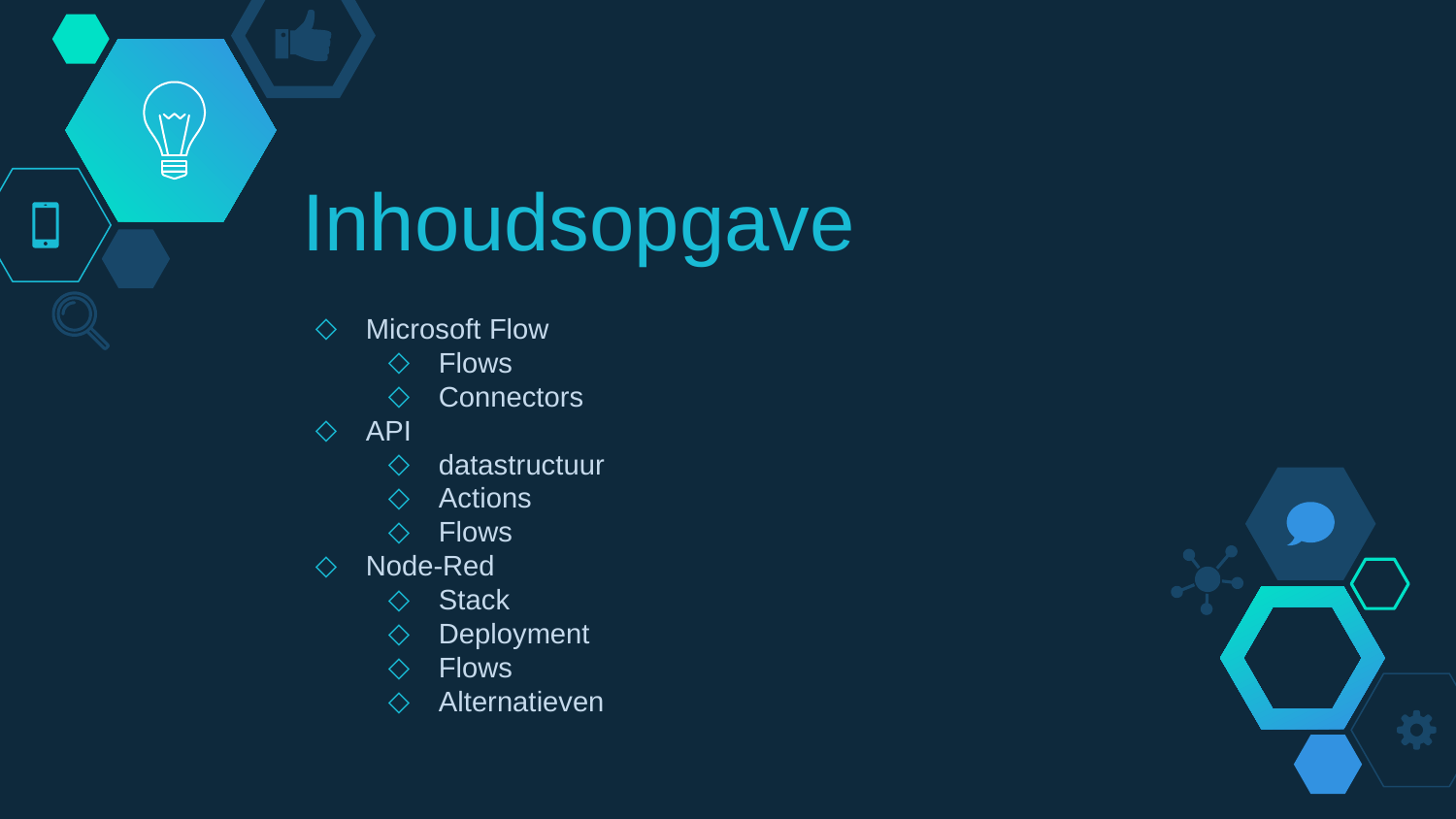

# Inhoudsopgave
Microsoft Flow
Flows
Connectors
API
datastructuur
Actions
Flows
Node-Red
Stack
Deployment
Flows
Alternatieven